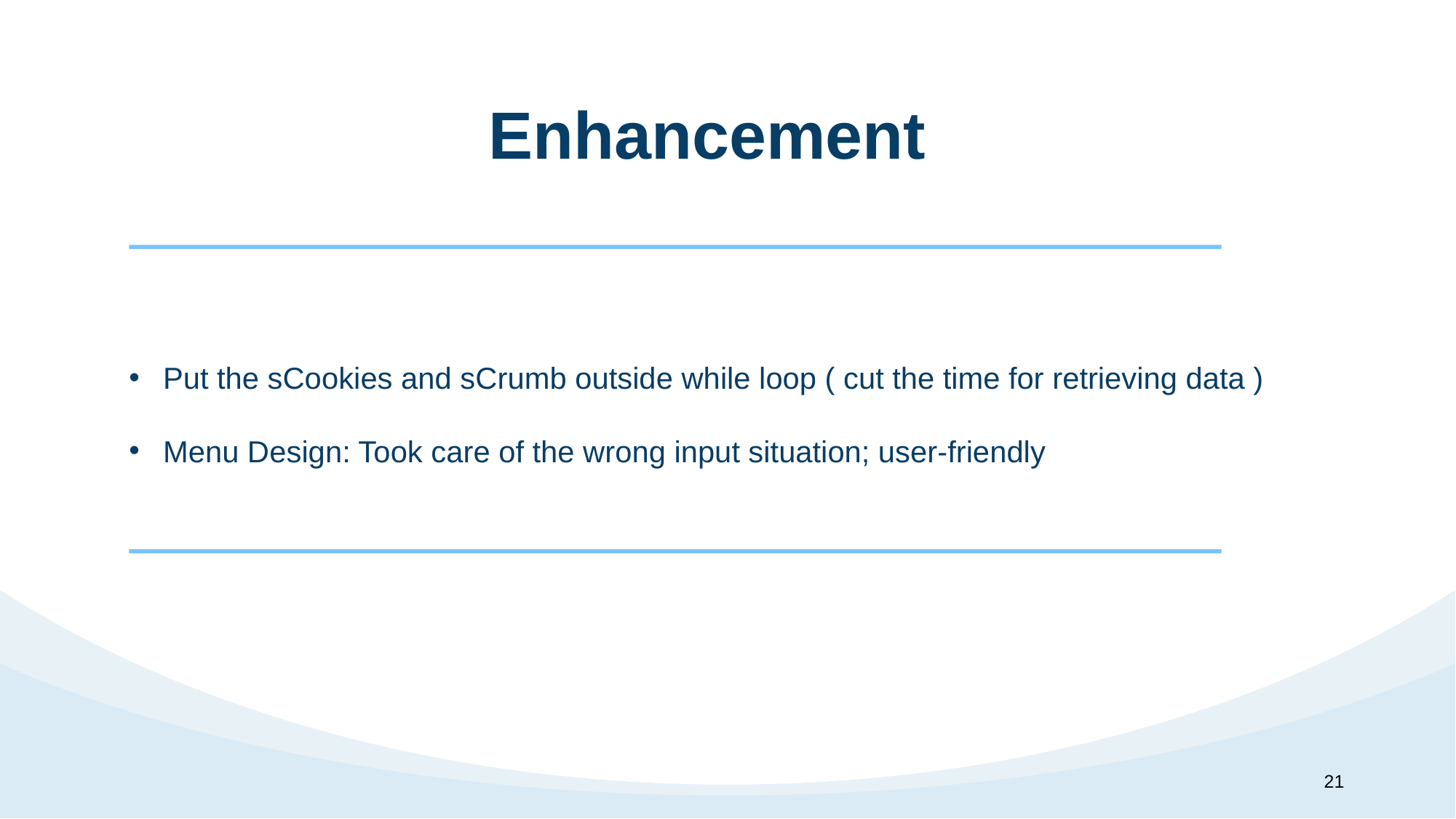

Enhancement

Put the sCookies and sCrumb outside while loop ( cut the time for retrieving data )
Menu Design: Took care of the wrong input situation; user-friendly

21